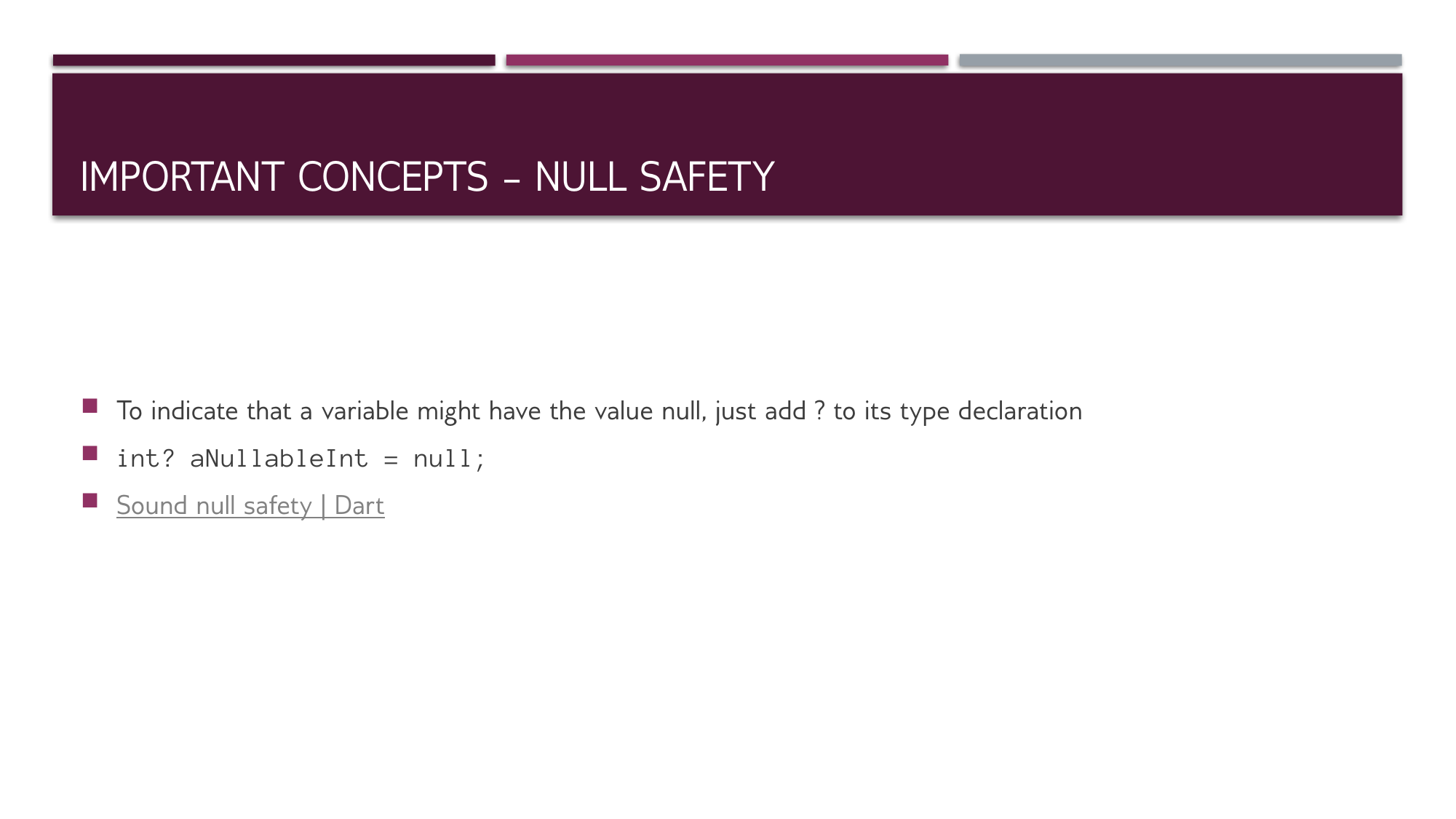

# Important concepts – Null safety
To indicate that a variable might have the value null, just add ? to its type declaration
int? aNullableInt = null;
Sound null safety | Dart